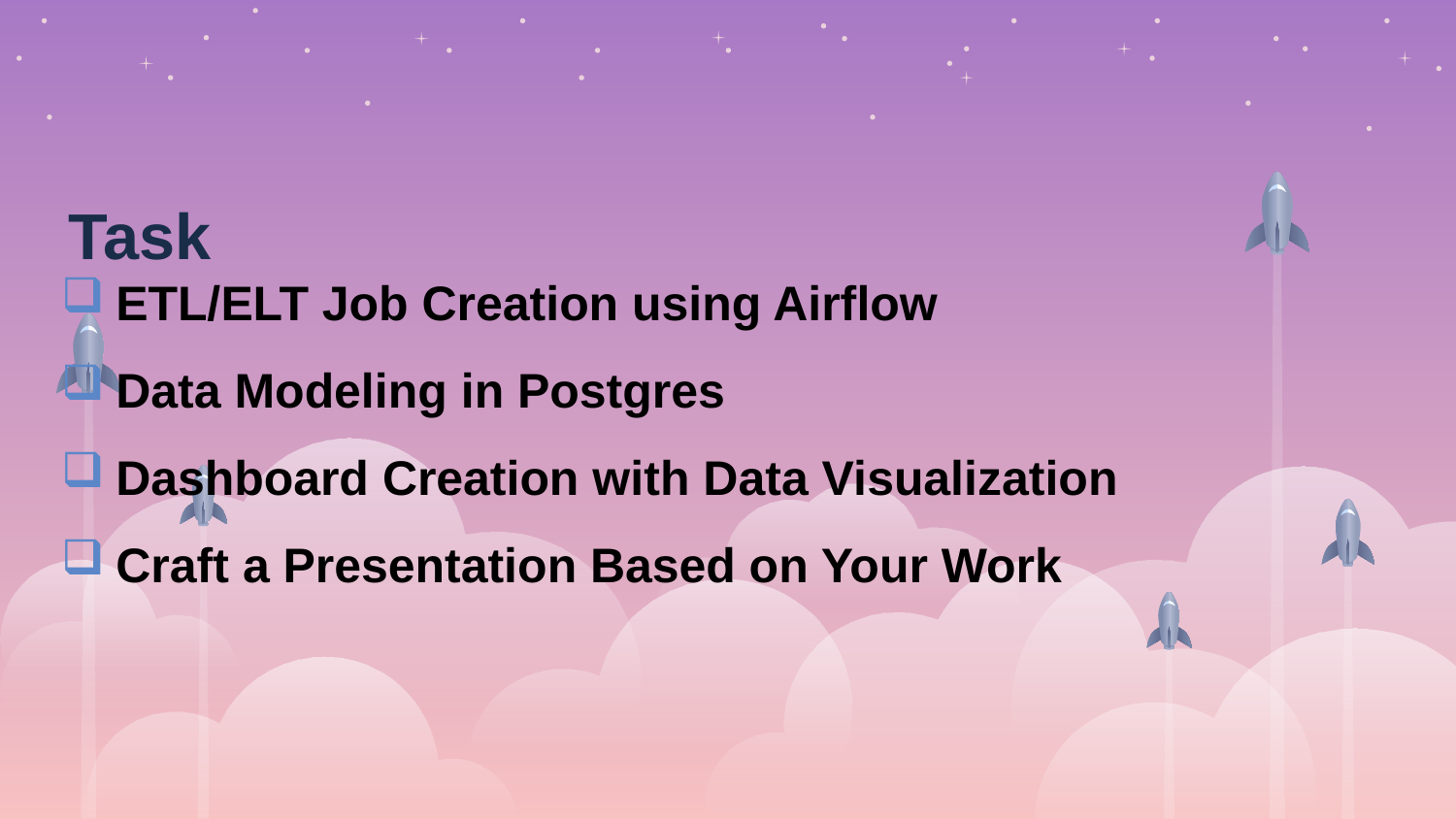

# Task
ETL/ELT Job Creation using Airflow
Data Modeling in Postgres
Dashboard Creation with Data Visualization
Craft a Presentation Based on Your Work